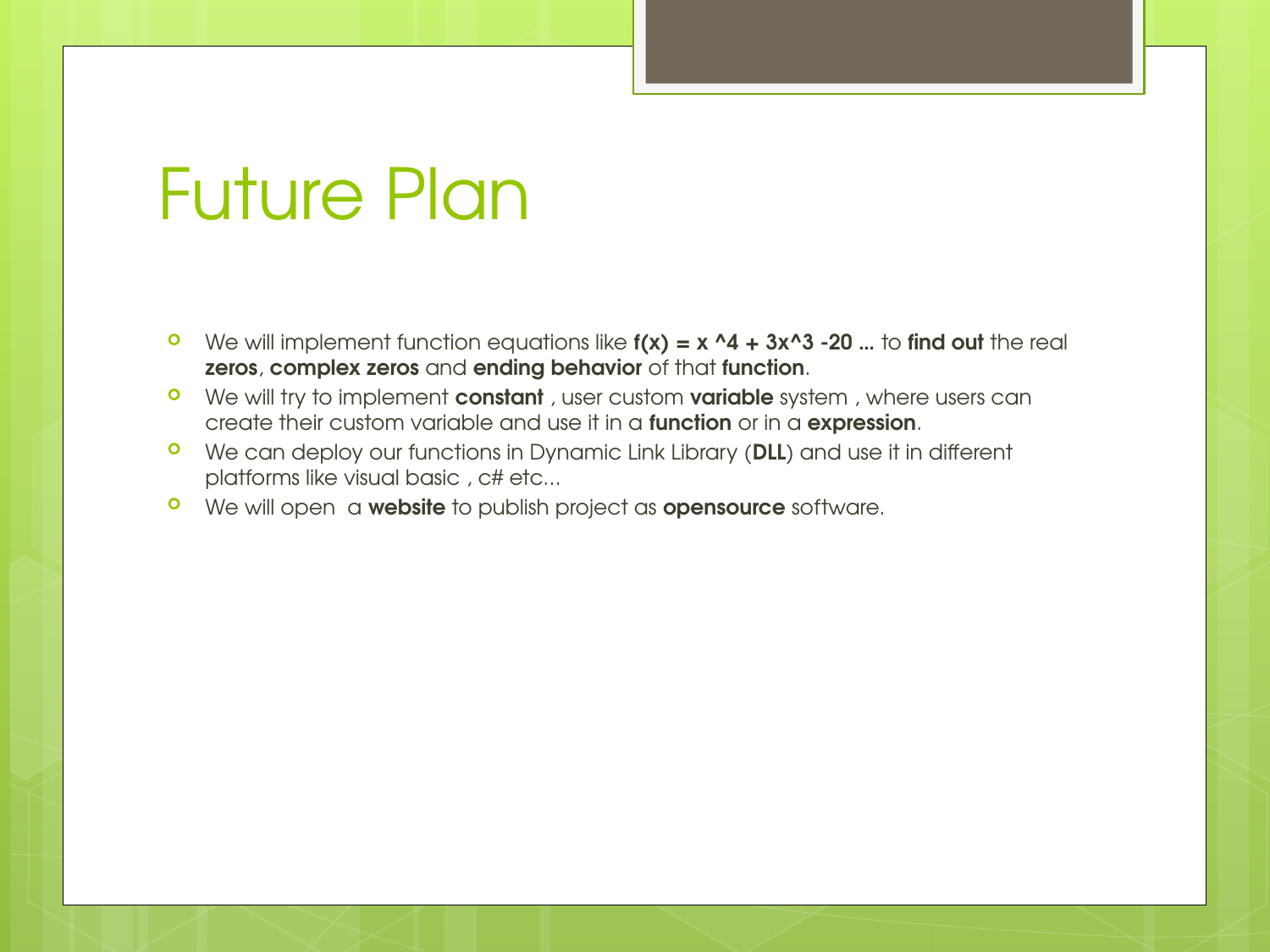

# Future Plan
We will implement function equations like f(x) = x ^4 + 3x^3 -20 … to find out the real zeros, complex zeros and ending behavior of that function.
We will try to implement constant , user custom variable system , where users can create their custom variable and use it in a function or in a expression.
We can deploy our functions in Dynamic Link Library (DLL) and use it in different platforms like visual basic , c# etc…
We will open  a website to publish project as opensource software.